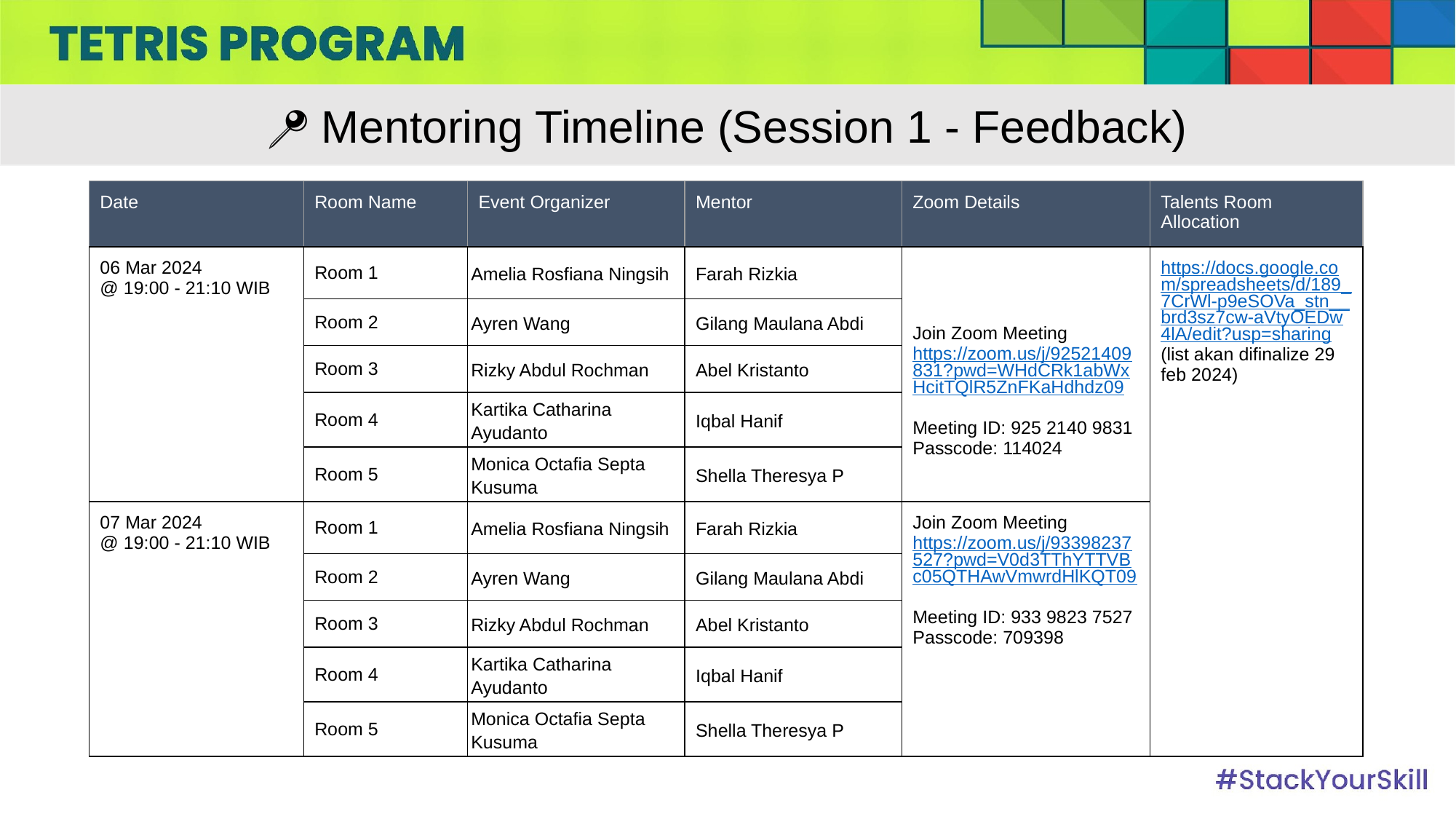

📍 Mentoring Timeline (Session 1 - Feedback)
| Date | Room Name | Event Organizer | Mentor | Zoom Details | Talents Room Allocation |
| --- | --- | --- | --- | --- | --- |
| 06 Mar 2024 @ 19:00 - 21:10 WIB | Room 1 | Amelia Rosfiana Ningsih | Farah Rizkia | Join Zoom Meeting https://zoom.us/j/92521409831?pwd=WHdCRk1abWxHcitTQlR5ZnFKaHdhdz09 Meeting ID: 925 2140 9831 Passcode: 114024 | https://docs.google.com/spreadsheets/d/189\_7CrWl-p9eSOVa\_stn\_\_brd3sz7cw-aVtyOEDw4lA/edit?usp=sharing (list akan difinalize 29 feb 2024) |
|  | Room 2 | Ayren Wang | Gilang Maulana Abdi |  |  |
|  | Room 3 | Rizky Abdul Rochman | Abel Kristanto |  |  |
|  | Room 4 | Kartika Catharina Ayudanto | Iqbal Hanif |  |  |
|  | Room 5 | Monica Octafia Septa Kusuma | Shella Theresya P |  |  |
| 07 Mar 2024 @ 19:00 - 21:10 WIB | Room 1 | Amelia Rosfiana Ningsih | Farah Rizkia | Join Zoom Meeting https://zoom.us/j/93398237527?pwd=V0d3TThYTTVBc05QTHAwVmwrdHlKQT09 Meeting ID: 933 9823 7527 Passcode: 709398 |  |
|  | Room 2 | Ayren Wang | Gilang Maulana Abdi |  |  |
|  | Room 3 | Rizky Abdul Rochman | Abel Kristanto |  |  |
|  | Room 4 | Kartika Catharina Ayudanto | Iqbal Hanif |  |  |
|  | Room 5 | Monica Octafia Septa Kusuma | Shella Theresya P |  |  |